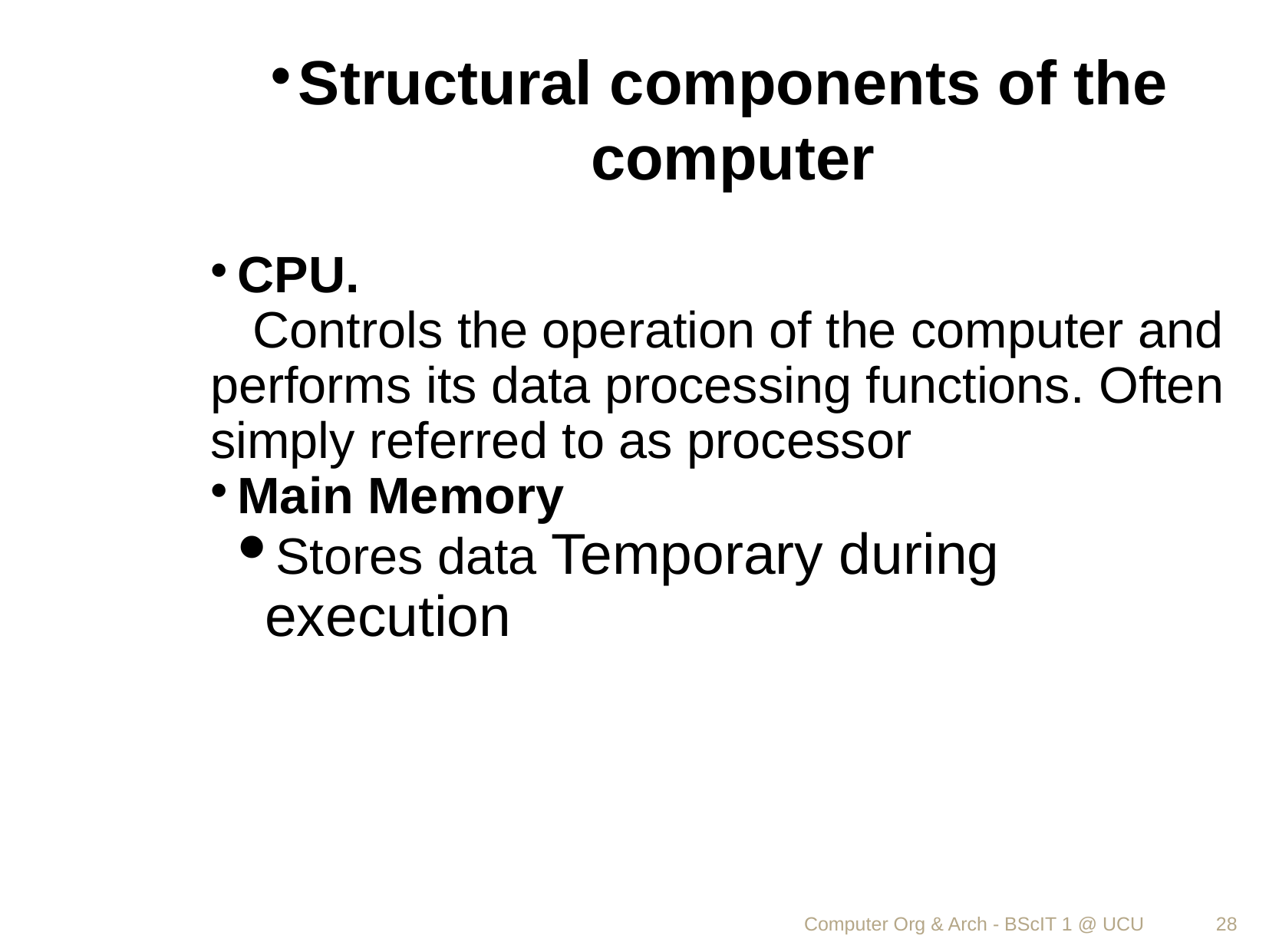

Structural components of the computer
CPU.
   Controls the operation of the computer and performs its data processing functions. Often simply referred to as processor
Main Memory
Stores data Temporary during execution
Computer Org & Arch - BScIT 1 @ UCU
28